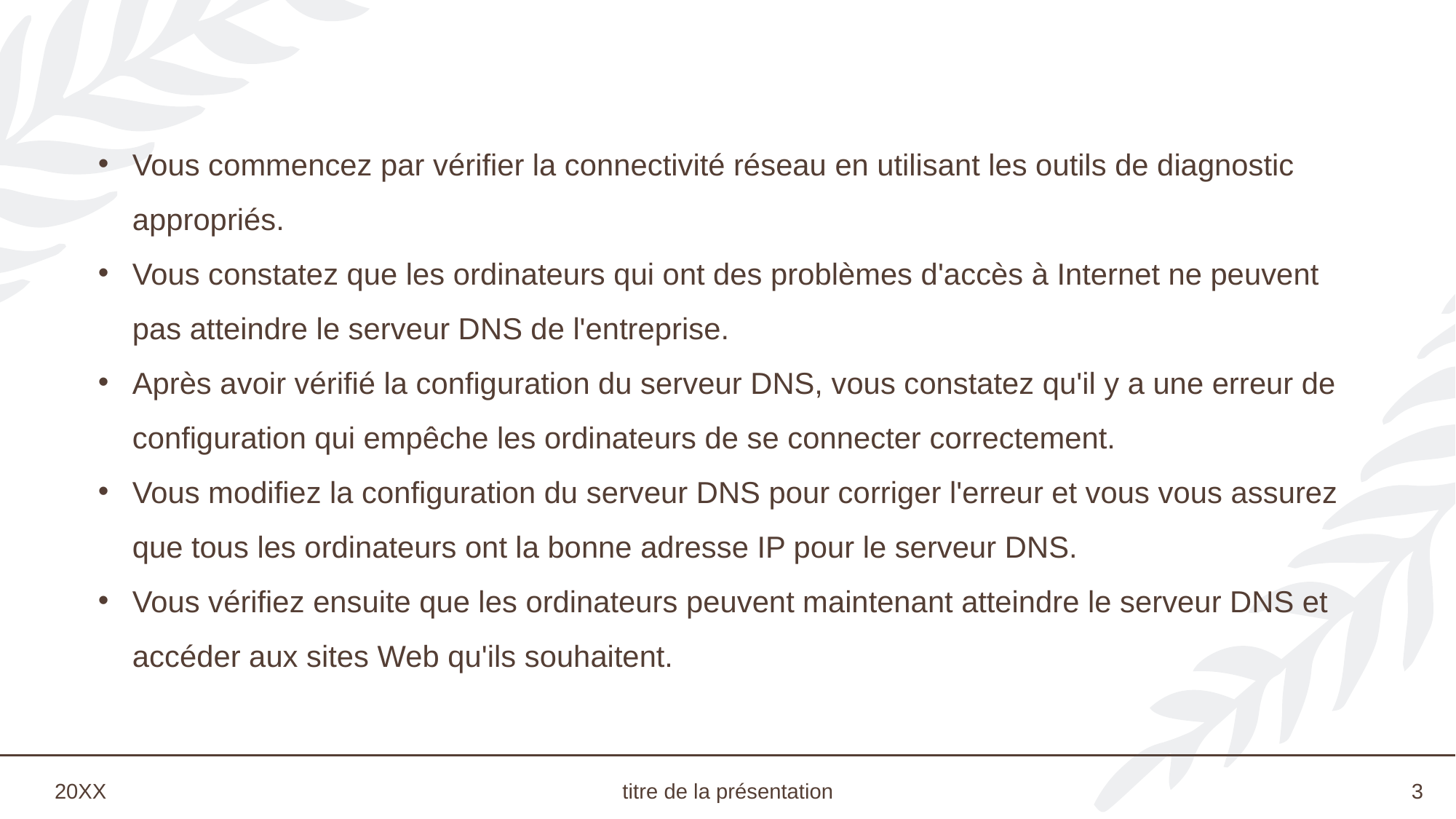

Vous commencez par vérifier la connectivité réseau en utilisant les outils de diagnostic appropriés.
Vous constatez que les ordinateurs qui ont des problèmes d'accès à Internet ne peuvent pas atteindre le serveur DNS de l'entreprise.
Après avoir vérifié la configuration du serveur DNS, vous constatez qu'il y a une erreur de configuration qui empêche les ordinateurs de se connecter correctement.
Vous modifiez la configuration du serveur DNS pour corriger l'erreur et vous vous assurez que tous les ordinateurs ont la bonne adresse IP pour le serveur DNS.
Vous vérifiez ensuite que les ordinateurs peuvent maintenant atteindre le serveur DNS et accéder aux sites Web qu'ils souhaitent.

20XX
titre de la présentation
3